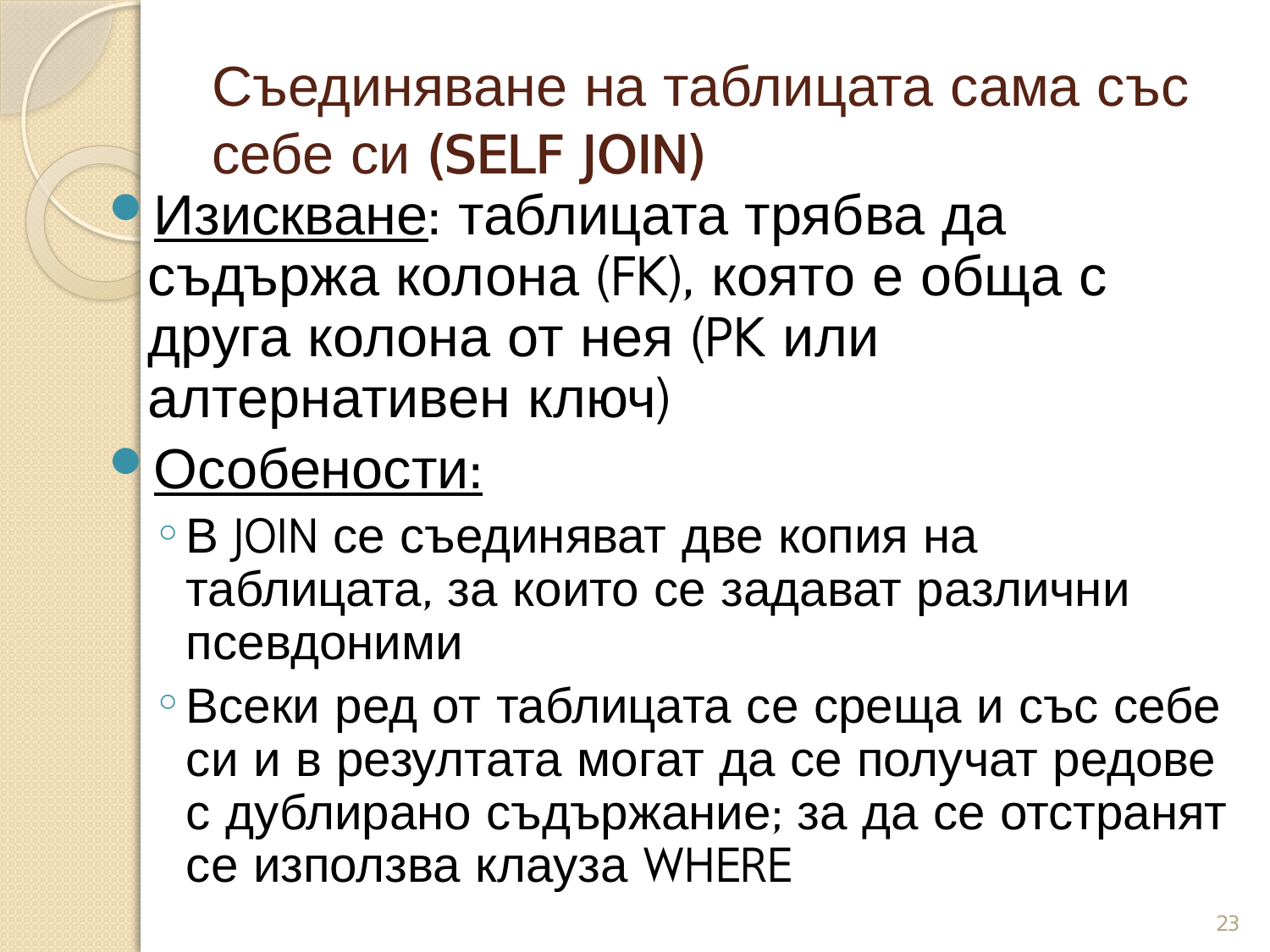

# Съединяване на таблицата сама със себе си (SELF JOIN)
Изискване: таблицата трябва да съдържа колона (FK), която е обща с друга колона от нея (PK или алтернативен ключ)
Особености:
В JOIN се съединяват две копия на таблицата, за които се задават различни псевдоними
Всеки ред от таблицата се среща и със себе си и в резултата могат да се получат редове с дублирано съдържание; за да се отстранят се използва клауза WHERE
23